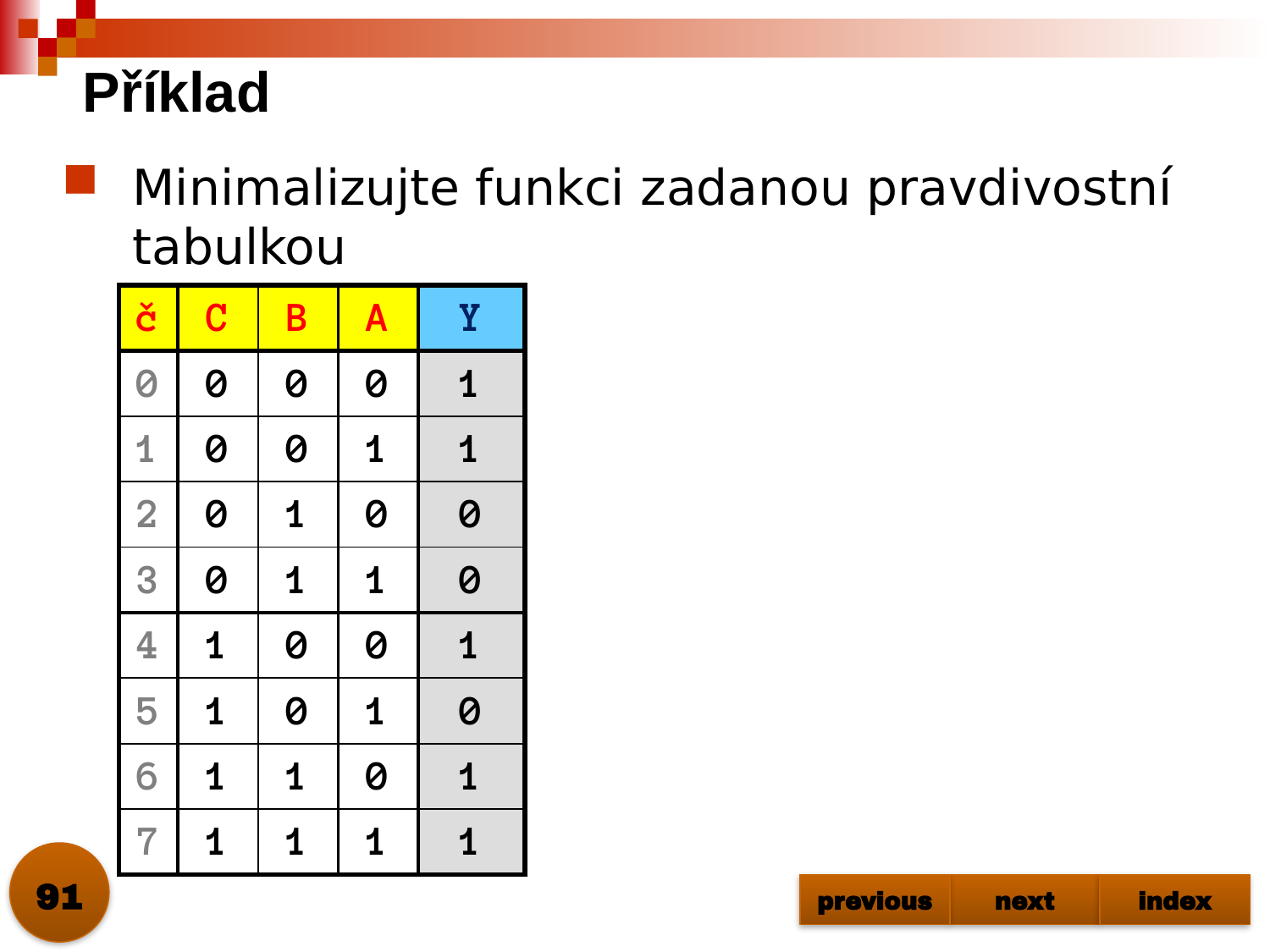

Příklad
Minimalizujte funkci zadanou pravdivostní tabulkou
| č | C | B | A | Y |
| --- | --- | --- | --- | --- |
| 0 | 0 | 0 | 0 | 1 |
| 1 | 0 | 0 | 1 | 1 |
| 2 | 0 | 1 | 0 | 0 |
| 3 | 0 | 1 | 1 | 0 |
| 4 | 1 | 0 | 0 | 1 |
| 5 | 1 | 0 | 1 | 0 |
| 6 | 1 | 1 | 0 | 1 |
| 7 | 1 | 1 | 1 | 1 |

91
previous
next
index